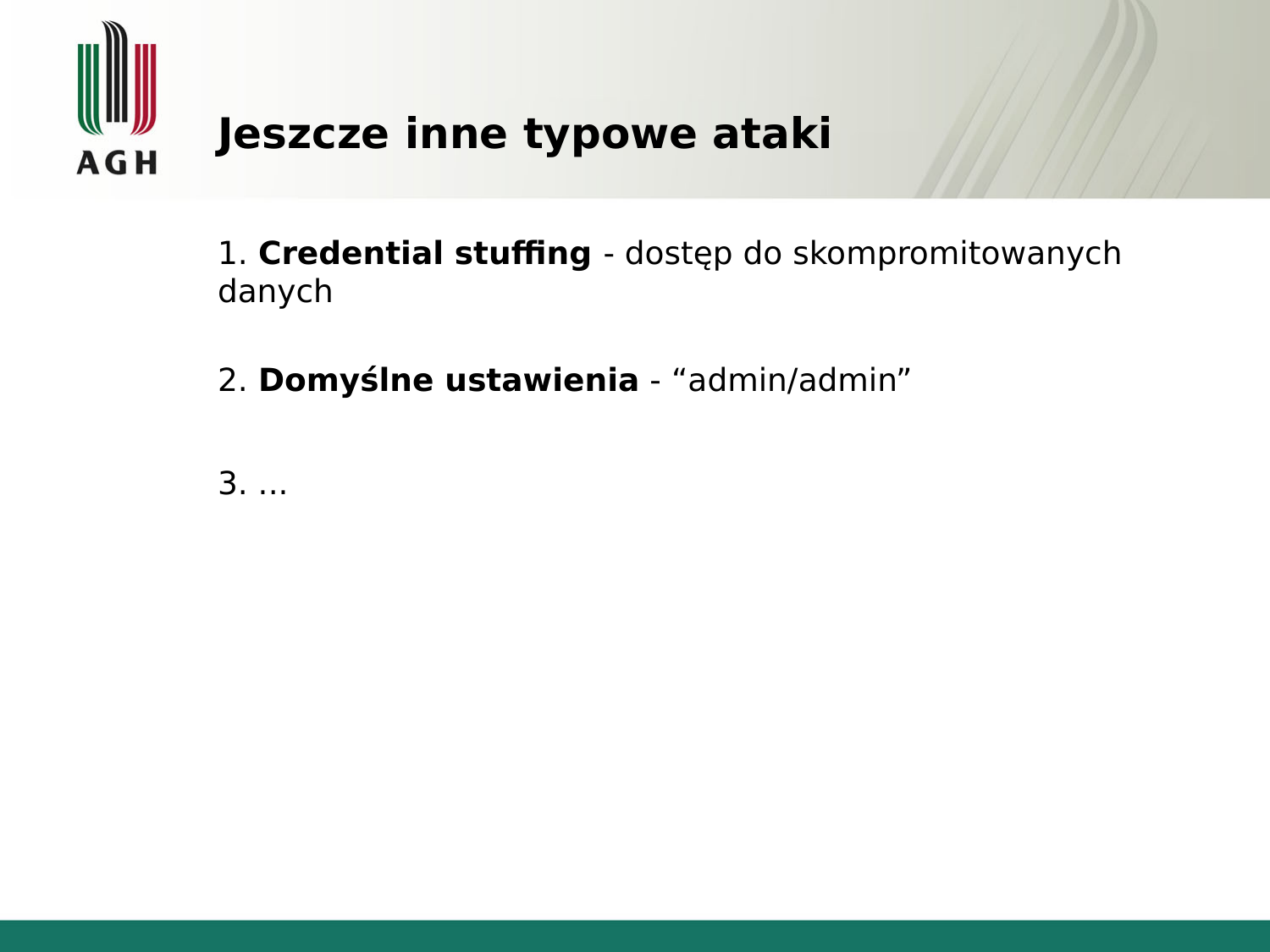

# Jeszcze inne typowe ataki
1. Credential stuffing - dostęp do skompromitowanych danych

2. Domyślne ustawienia - “admin/admin”

3. ...